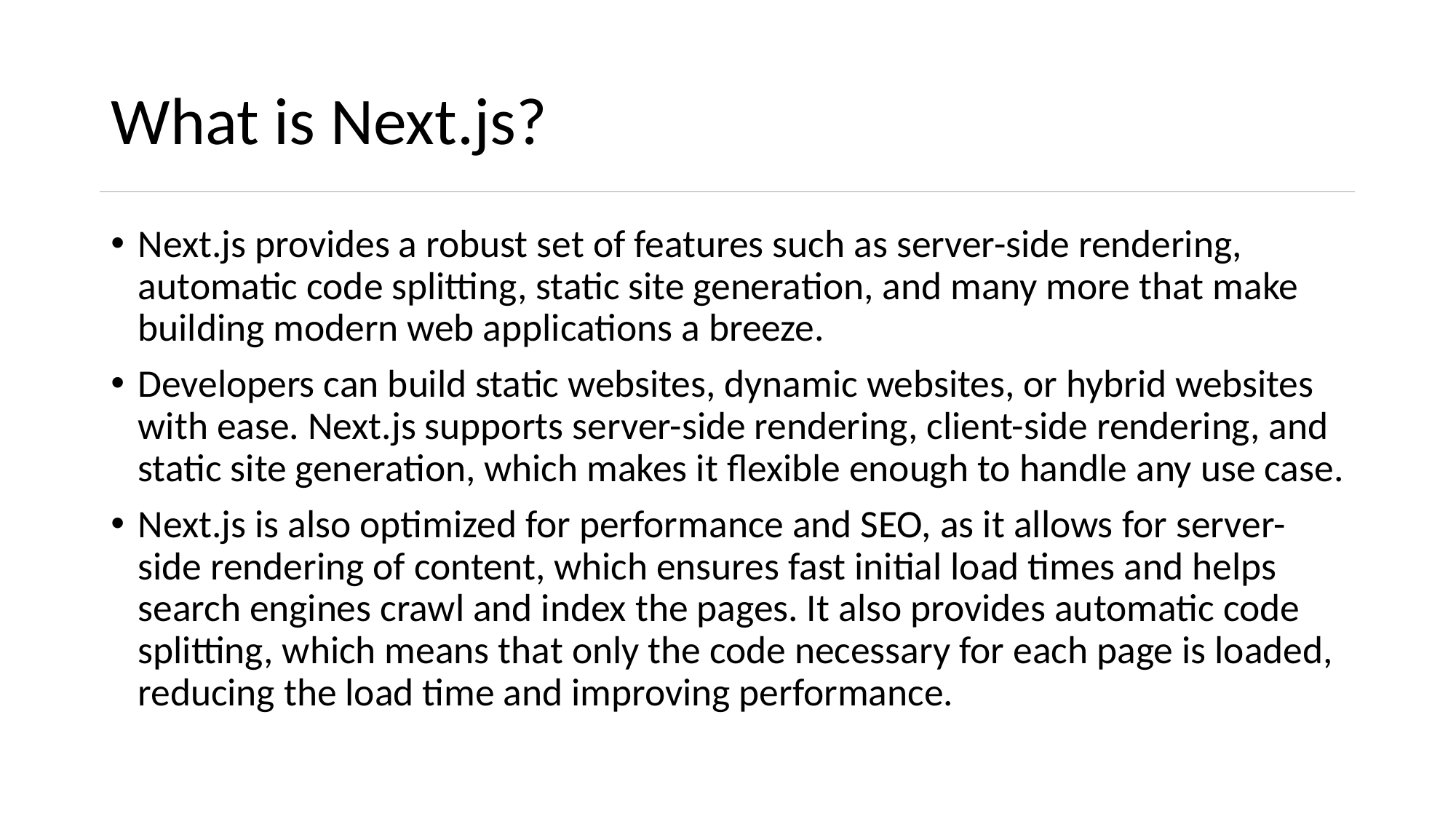

# What is Next.js?
Next.js provides a robust set of features such as server-side rendering, automatic code splitting, static site generation, and many more that make building modern web applications a breeze.
Developers can build static websites, dynamic websites, or hybrid websites with ease. Next.js supports server-side rendering, client-side rendering, and static site generation, which makes it flexible enough to handle any use case.
Next.js is also optimized for performance and SEO, as it allows for server-side rendering of content, which ensures fast initial load times and helps search engines crawl and index the pages. It also provides automatic code splitting, which means that only the code necessary for each page is loaded, reducing the load time and improving performance.